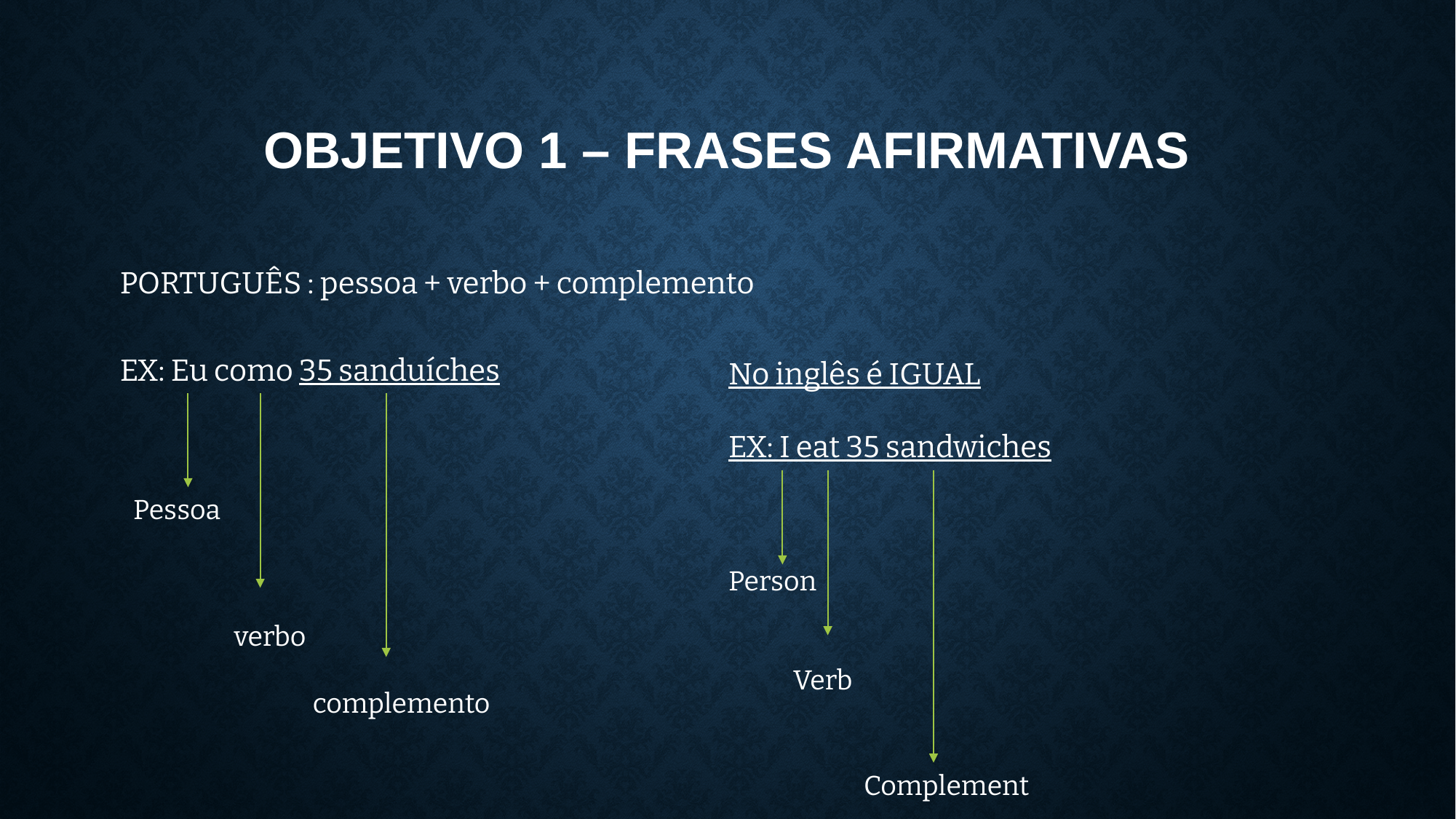

# Objetivo 1 – frases afirmativas
PORTUGUÊS : pessoa + verbo + complemento
EX: Eu como 35 sanduíches
No inglês é IGUAL
EX: I eat 35 sandwiches
Pessoa
Person
verbo
Verb
complemento
Complement